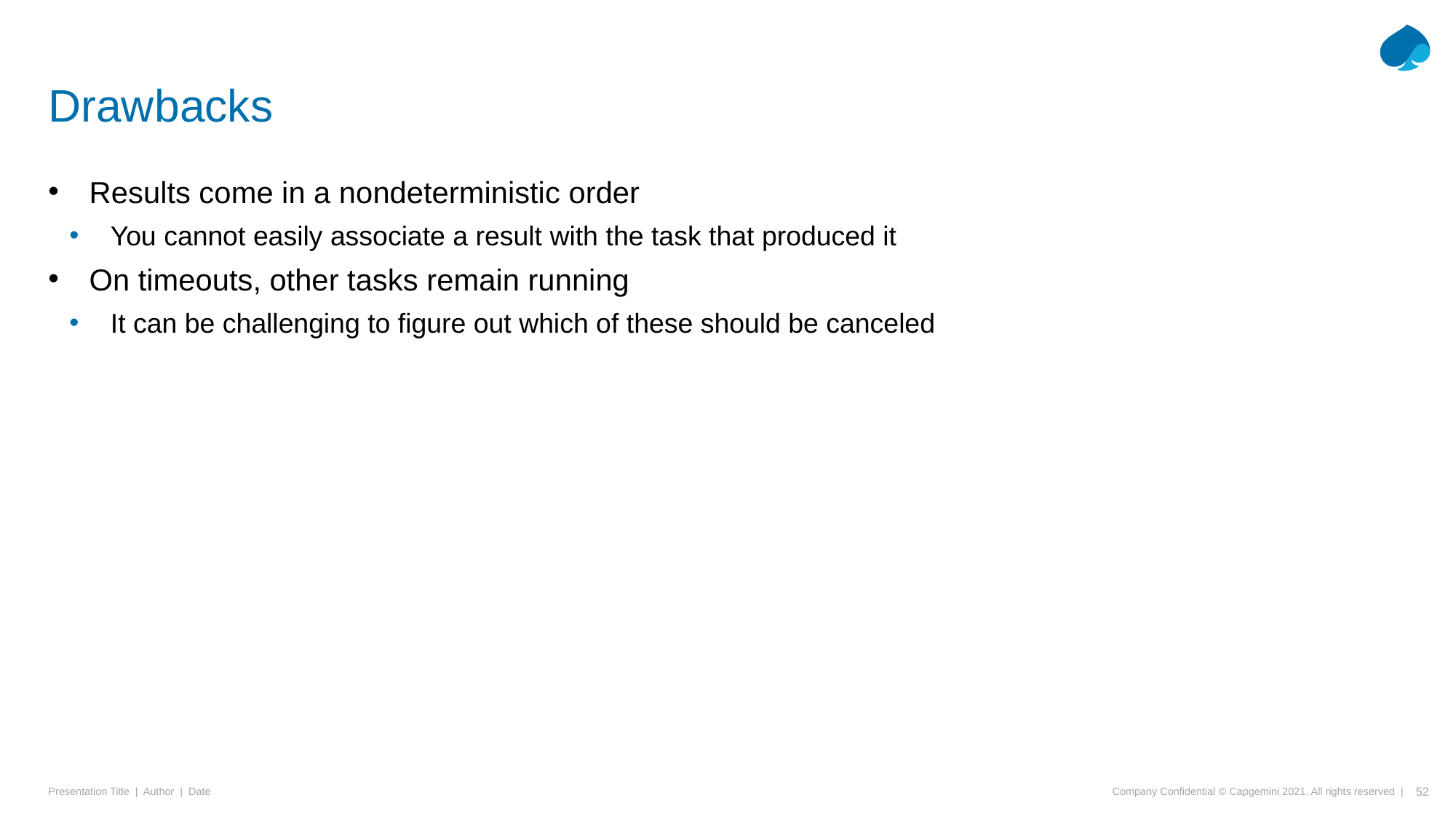

# Drawbacks
Results come in a nondeterministic order
You cannot easily associate a result with the task that produced it
On timeouts, other tasks remain running
It can be challenging to figure out which of these should be canceled